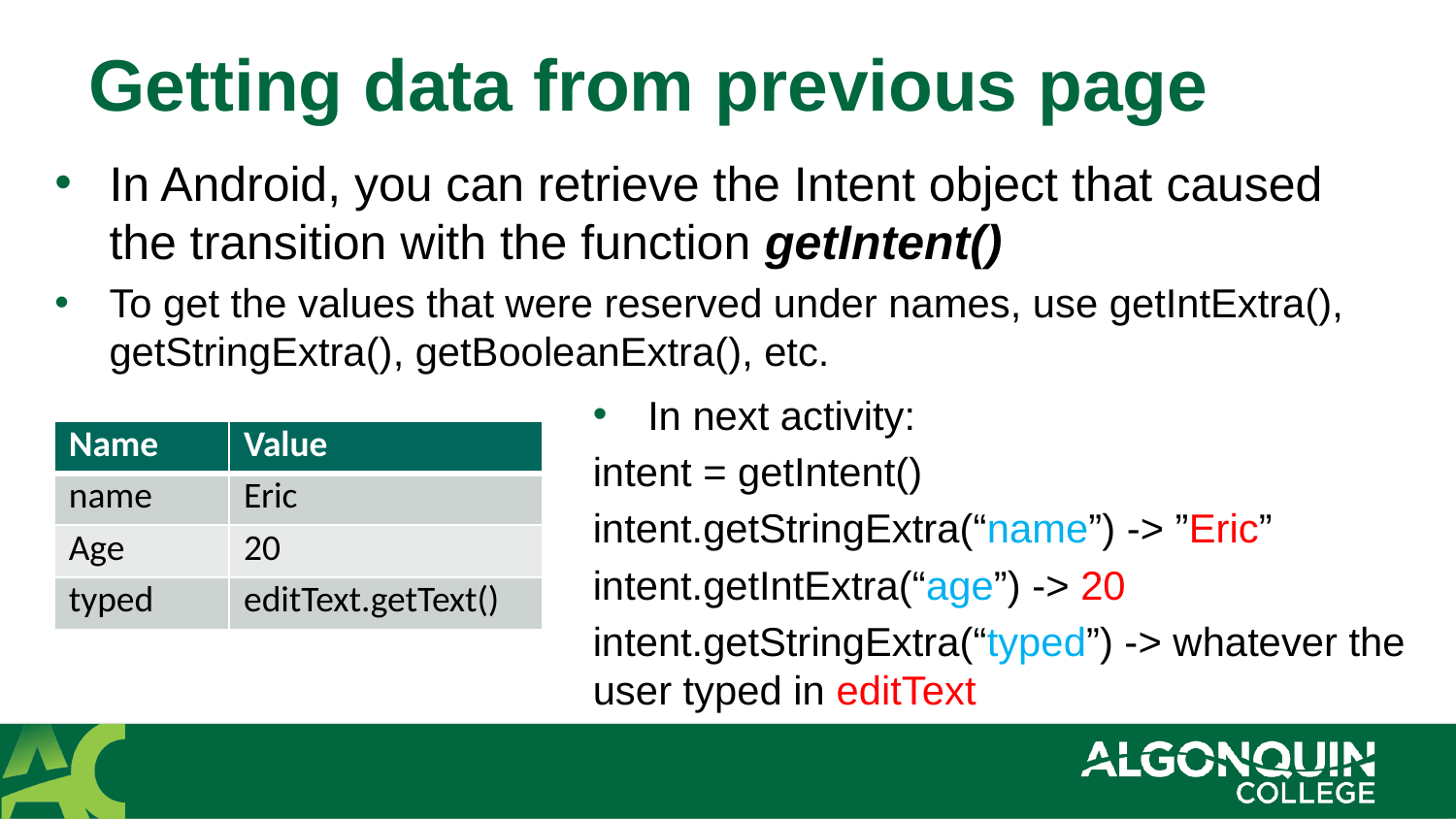

# Getting data from previous page
In Android, you can retrieve the Intent object that caused the transition with the function getIntent()
To get the values that were reserved under names, use getIntExtra(), getStringExtra(), getBooleanExtra(), etc.
In next activity:
intent = getIntent()
intent.getStringExtra(“name”) -> ”Eric”
intent.getIntExtra(“age”) -> 20
intent.getStringExtra(“typed”) -> whatever the user typed in editText
| Name | Value |
| --- | --- |
| name | Eric |
| Age | 20 |
| typed | editText.getText() |